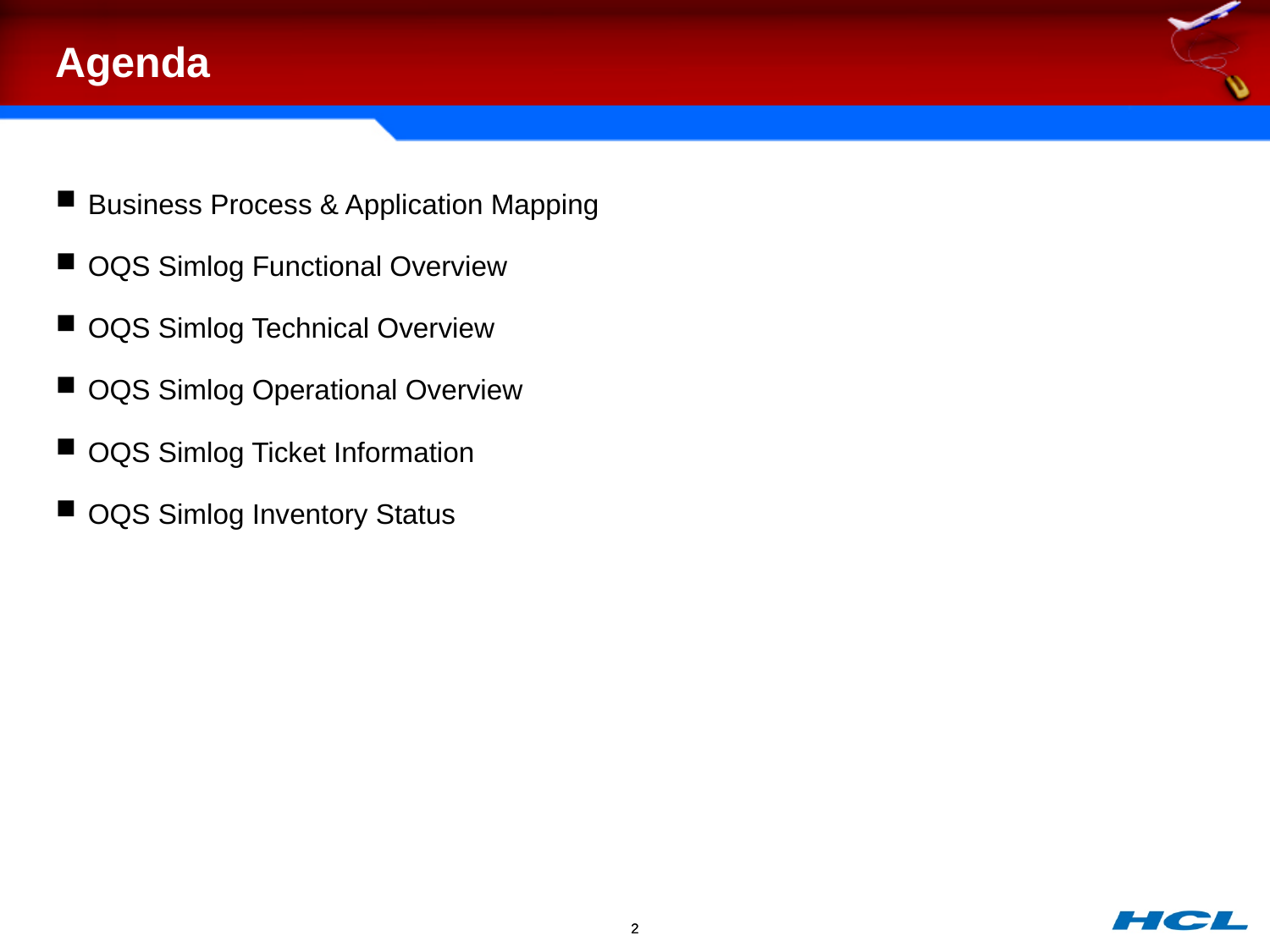

# Agenda
Business Process & Application Mapping
OQS Simlog Functional Overview
OQS Simlog Technical Overview
OQS Simlog Operational Overview
OQS Simlog Ticket Information
OQS Simlog Inventory Status

2
2